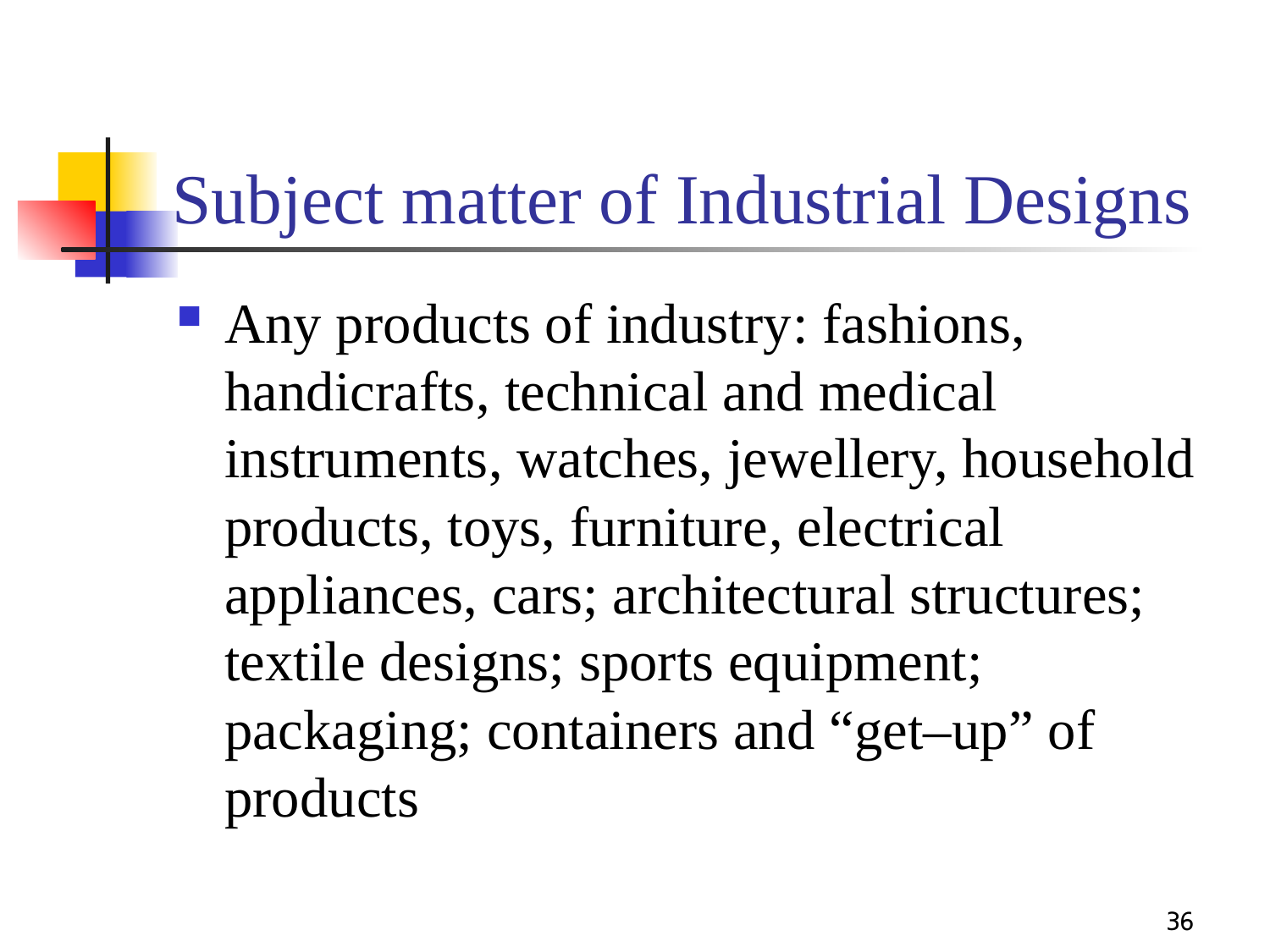

# Subject matter of Industrial Designs
Any products of industry: fashions, handicrafts, technical and medical instruments, watches, jewellery, household products, toys, furniture, electrical appliances, cars; architectural structures; textile designs; sports equipment; packaging; containers and “get–up” of products
36